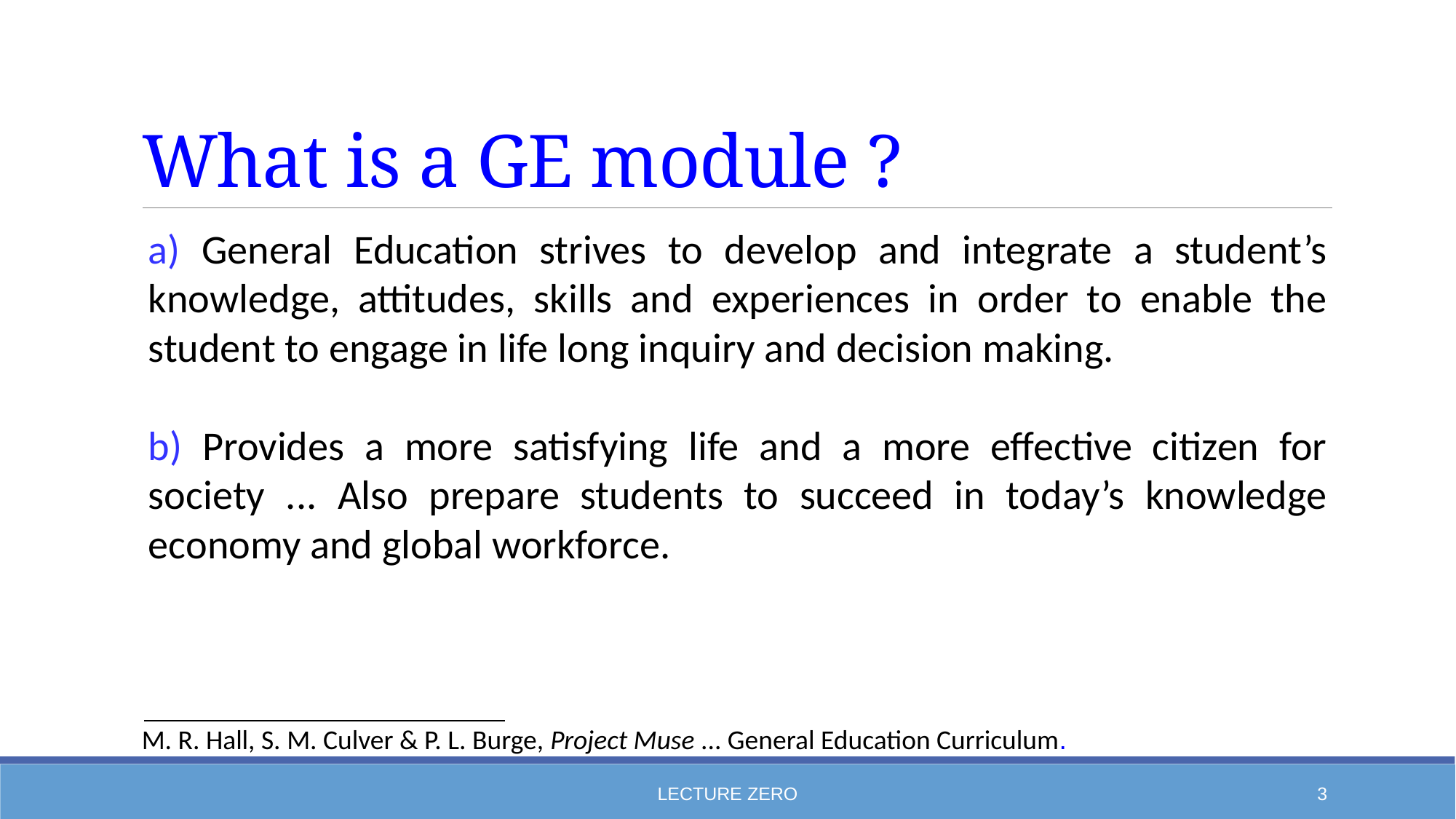

# What is a GE module ?
a) General Education strives to develop and integrate a student’s knowledge, attitudes, skills and experiences in order to enable the student to engage in life long inquiry and decision making.

b) Provides a more satisfying life and a more effective citizen for society ... Also prepare students to succeed in today’s knowledge economy and global workforce.

M. R. Hall, S. M. Culver & P. L. Burge, Project Muse ... General Education Curriculum.
Lecture Zero
3